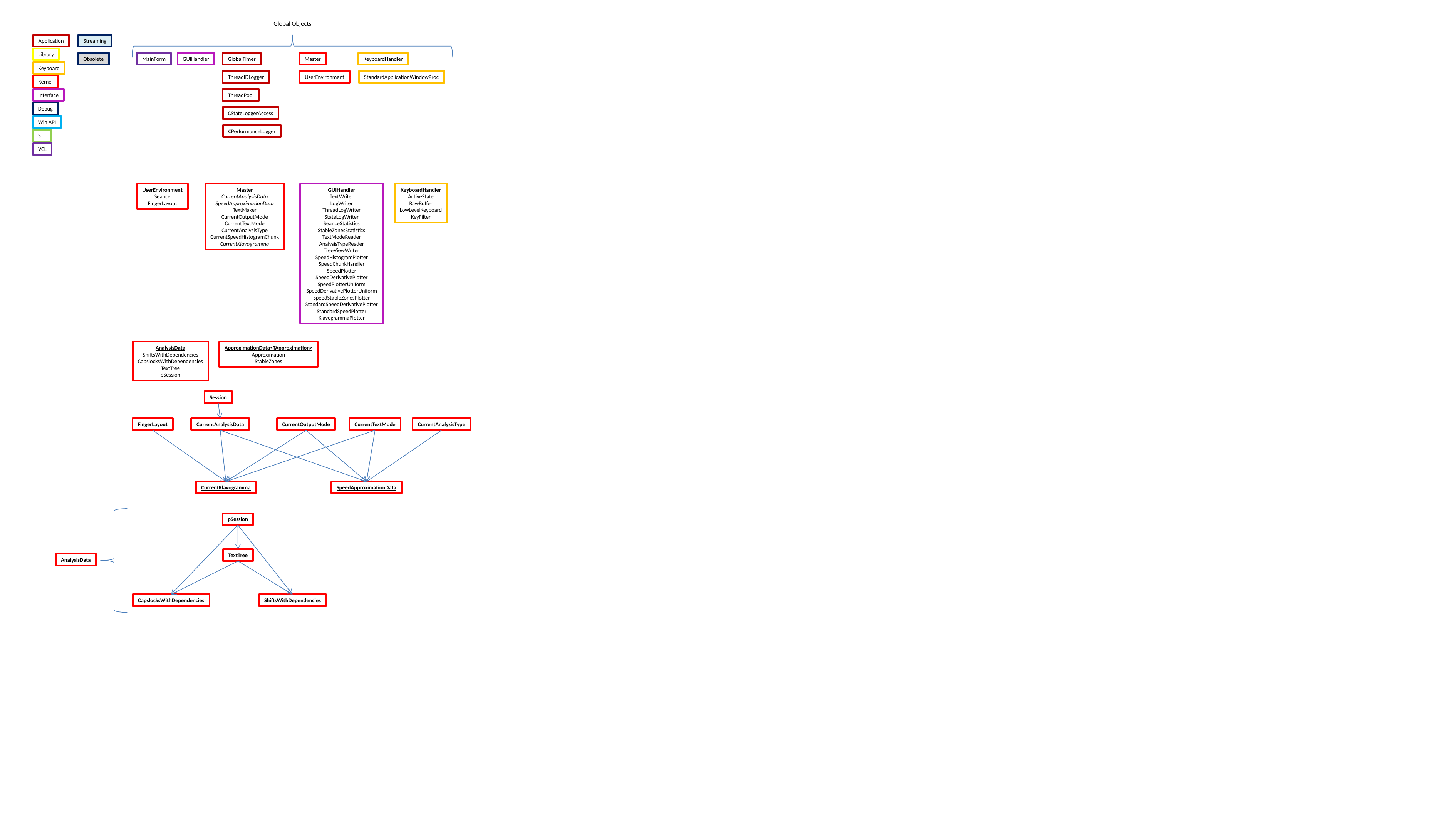

Global Objects
Application
Streaming
Library
Obsolete
MainForm
GUIHandler
GlobalTimer
Master
KeyboardHandler
Keyboard
ThreadIDLogger
UserEnvironment
StandardApplicationWindowProc
Kernel
Interface
ThreadPool
Debug
CStateLoggerAccess
Win API
CPerformanceLogger
STL
VCL
UserEnvironment
Seance
FingerLayout
Master
CurrentAnalysisData
SpeedApproximationData
TextMaker
CurrentOutputMode
CurrentTextMode
CurrentAnalysisType
CurrentSpeedHistogramChunk
CurrentKlavogramma
GUIHandler
TextWriter
LogWriter
ThreadLogWriter
StateLogWriter
SeanceStatistics
StableZonesStatistics
TextModeReader
AnalysisTypeReader
TreeViewWriter
SpeedHistogramPlotter
SpeedChunkHandler
SpeedPlotter
SpeedDerivativePlotter
SpeedPlotterUniform
SpeedDerivativePlotterUniform
SpeedStableZonesPlotter
StandardSpeedDerivativePlotter
StandardSpeedPlotter
KlavogrammaPlotter
KeyboardHandler
ActiveState
RawBuffer
LowLevelKeyboard
KeyFilter
AnalysisData
ShiftsWithDependencies
CapslocksWithDependencies
TextTree
pSession
ApproximationData<TApproximation>
Approximation
StableZones
Session
FingerLayout
CurrentAnalysisData
CurrentOutputMode
CurrentTextMode
CurrentAnalysisType
CurrentKlavogramma
SpeedApproximationData

AnalysisData
pSession
TextTree
CapslocksWithDependencies
ShiftsWithDependencies